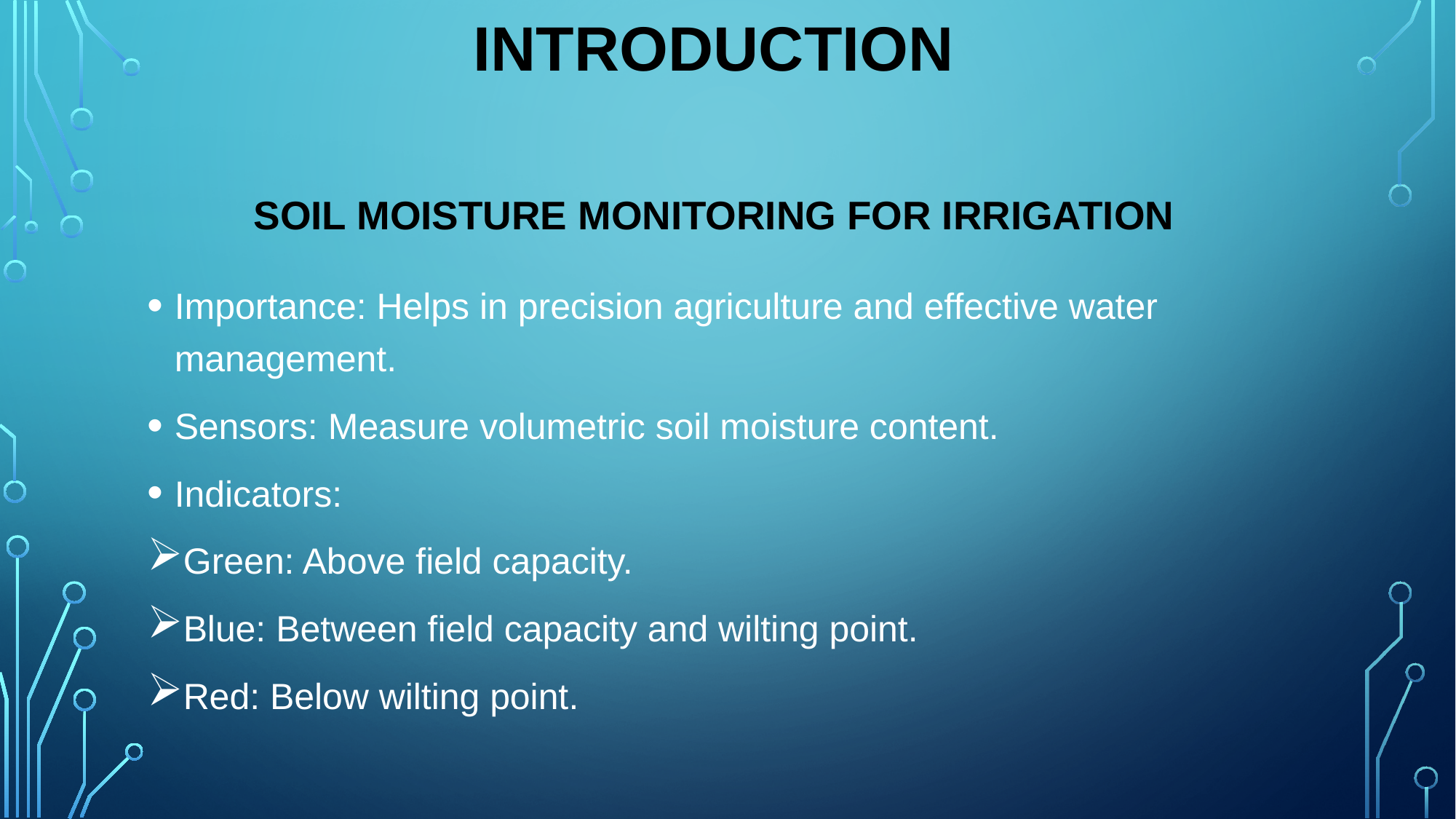

# INTRODUCTION Soil Moisture Monitoring for Irrigation
Importance: Helps in precision agriculture and effective water management.
Sensors: Measure volumetric soil moisture content.
Indicators:
Green: Above field capacity.
Blue: Between field capacity and wilting point.
Red: Below wilting point.